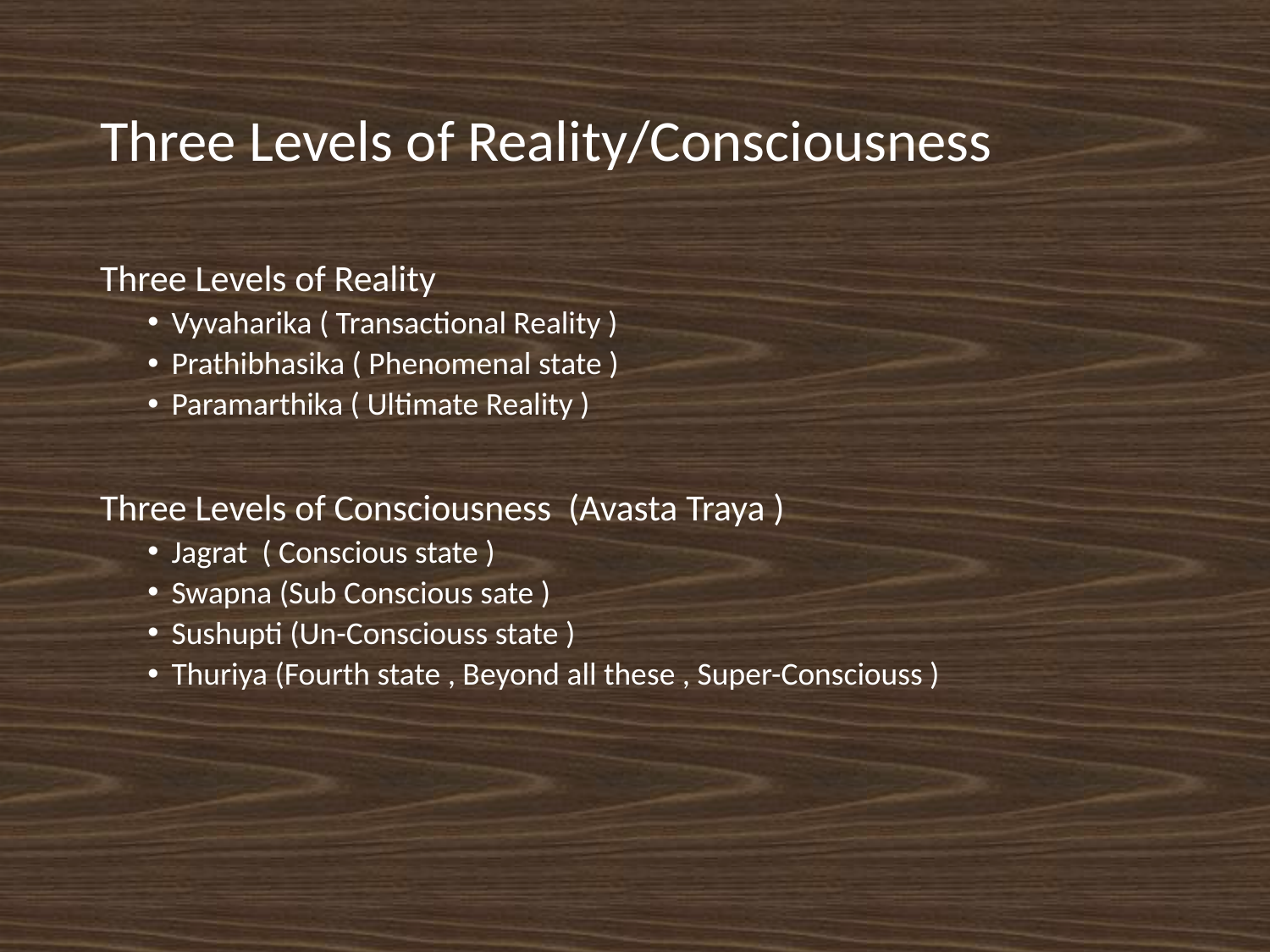

# Three Levels of Reality/Consciousness
Three Levels of Reality
Vyvaharika ( Transactional Reality )
Prathibhasika ( Phenomenal state )
Paramarthika ( Ultimate Reality )

Three Levels of Consciousness  (Avasta Traya )
Jagrat  ( Conscious state )
Swapna (Sub Conscious sate )
Sushupti (Un-Consciouss state )
Thuriya (Fourth state , Beyond all these , Super-Consciouss )